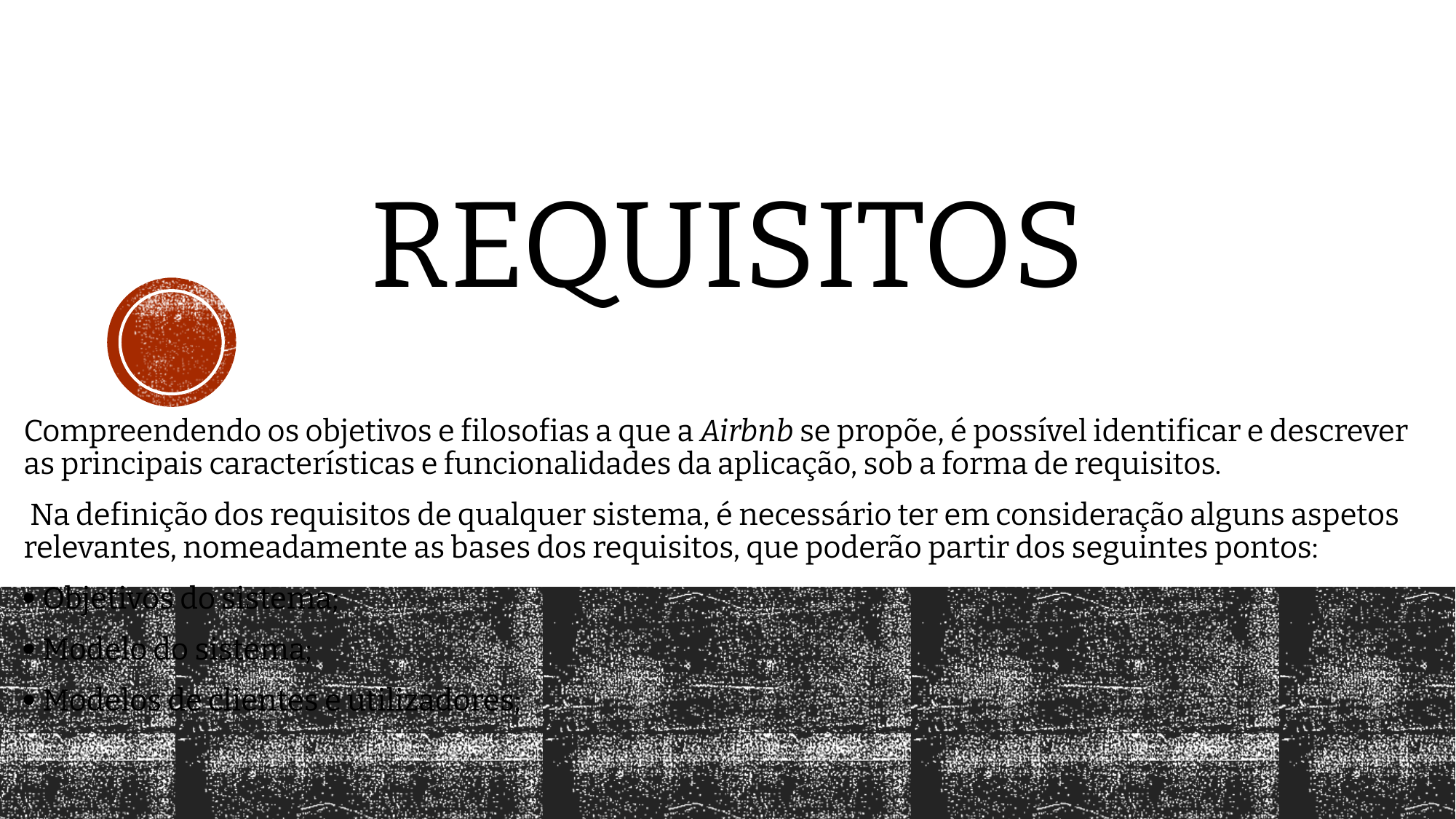

# requisitos
Compreendendo os objetivos e filosofias a que a Airbnb se propõe, é possível identificar e descrever as principais características e funcionalidades da aplicação, sob a forma de requisitos.
 Na definição dos requisitos de qualquer sistema, é necessário ter em consideração alguns aspetos relevantes, nomeadamente as bases dos requisitos, que poderão partir dos seguintes pontos:
• Objetivos do sistema;
• Modelo do sistema;
• Modelos de clientes e utilizadores;